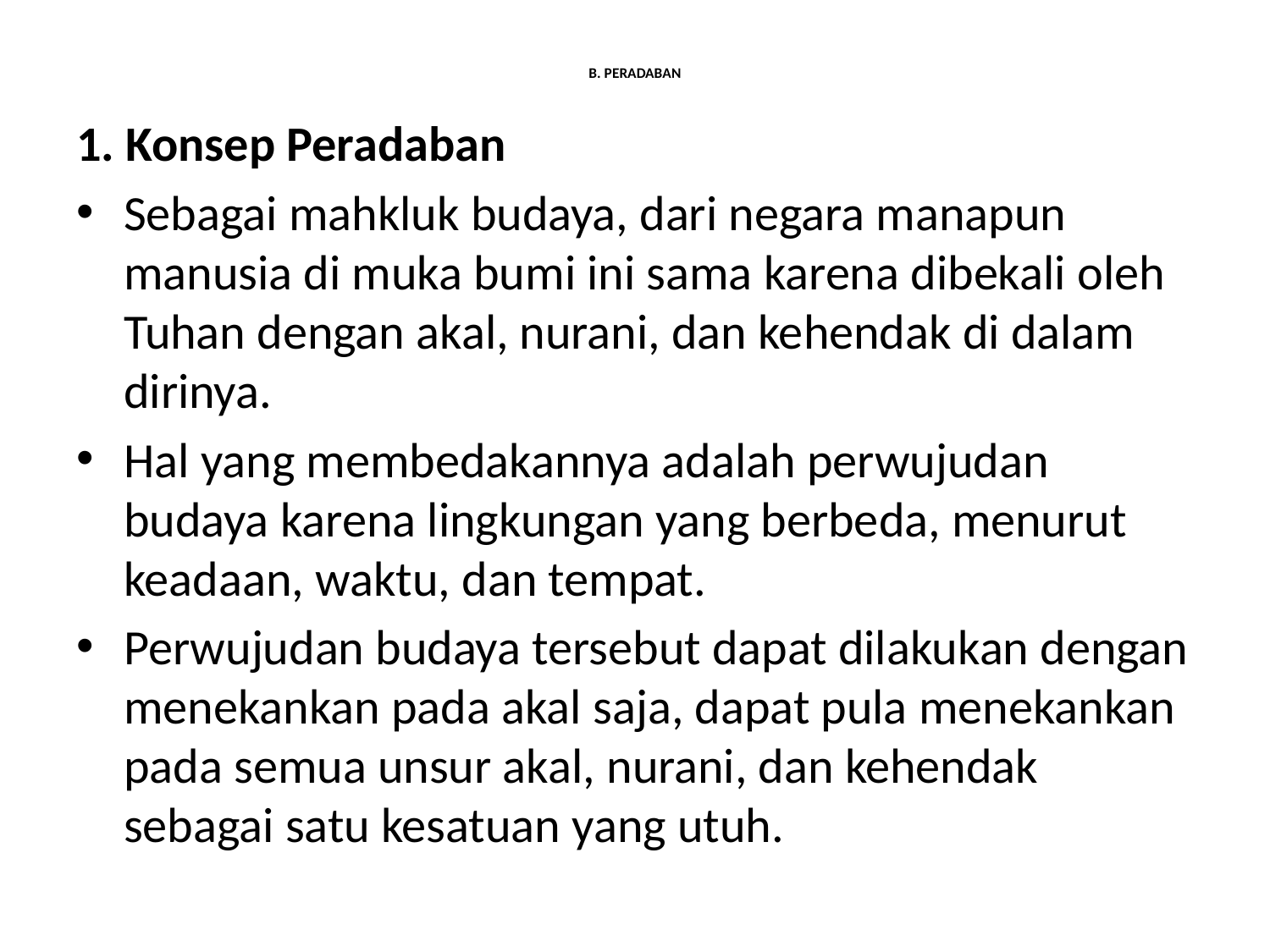

# B. PERADABAN
1. Konsep Peradaban
Sebagai mahkluk budaya, dari negara manapun manusia di muka bumi ini sama karena dibekali oleh Tuhan dengan akal, nurani, dan kehendak di dalam dirinya.
Hal yang membedakannya adalah perwujudan budaya karena lingkungan yang berbeda, menurut keadaan, waktu, dan tempat.
Perwujudan budaya tersebut dapat dilakukan dengan menekankan pada akal saja, dapat pula menekankan pada semua unsur akal, nurani, dan kehendak sebagai satu kesatuan yang utuh.